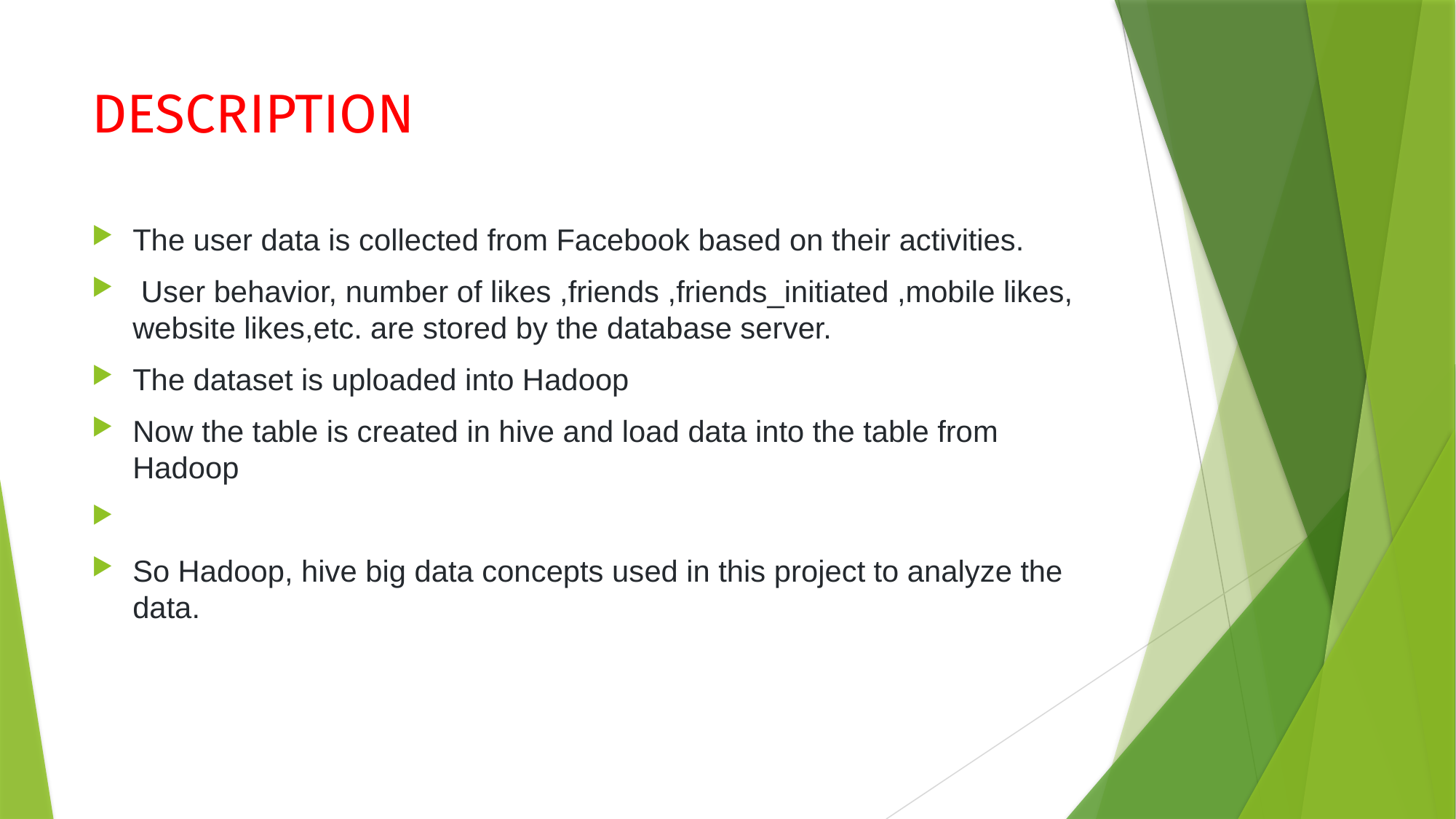

# DESCRIPTION

The user data is collected from Facebook based on their activities.
 User behavior, number of likes ,friends ,friends_initiated ,mobile likes, website likes,etc. are stored by the database server.
The dataset is uploaded into Hadoop
Now the table is created in hive and load data into the table from Hadoop

So Hadoop, hive big data concepts used in this project to analyze the data.